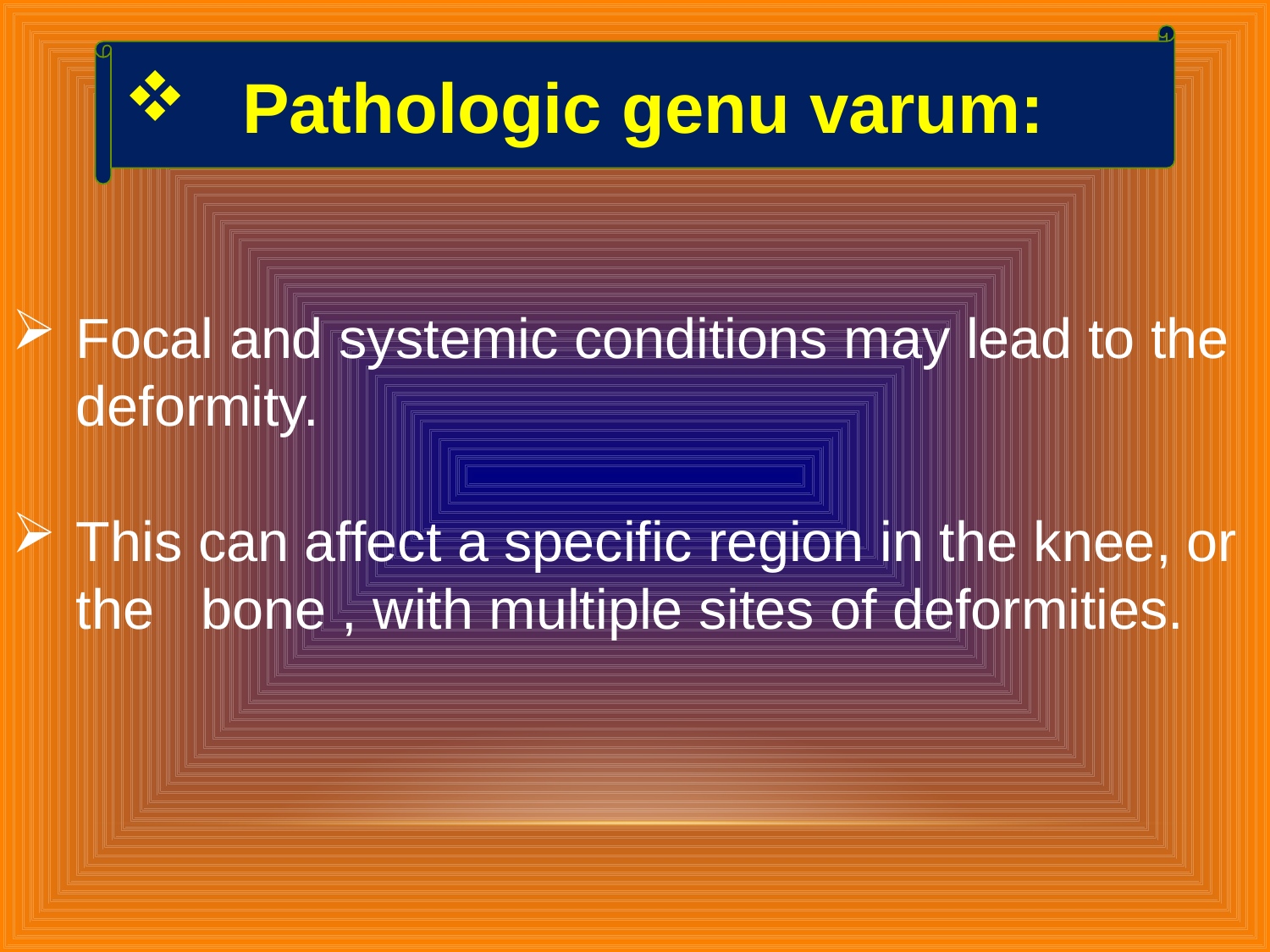

Pathologic genu varum:
Focal and systemic conditions may lead to the deformity.

This can affect a specific region in the knee, or the   bone , with multiple sites of deformities.